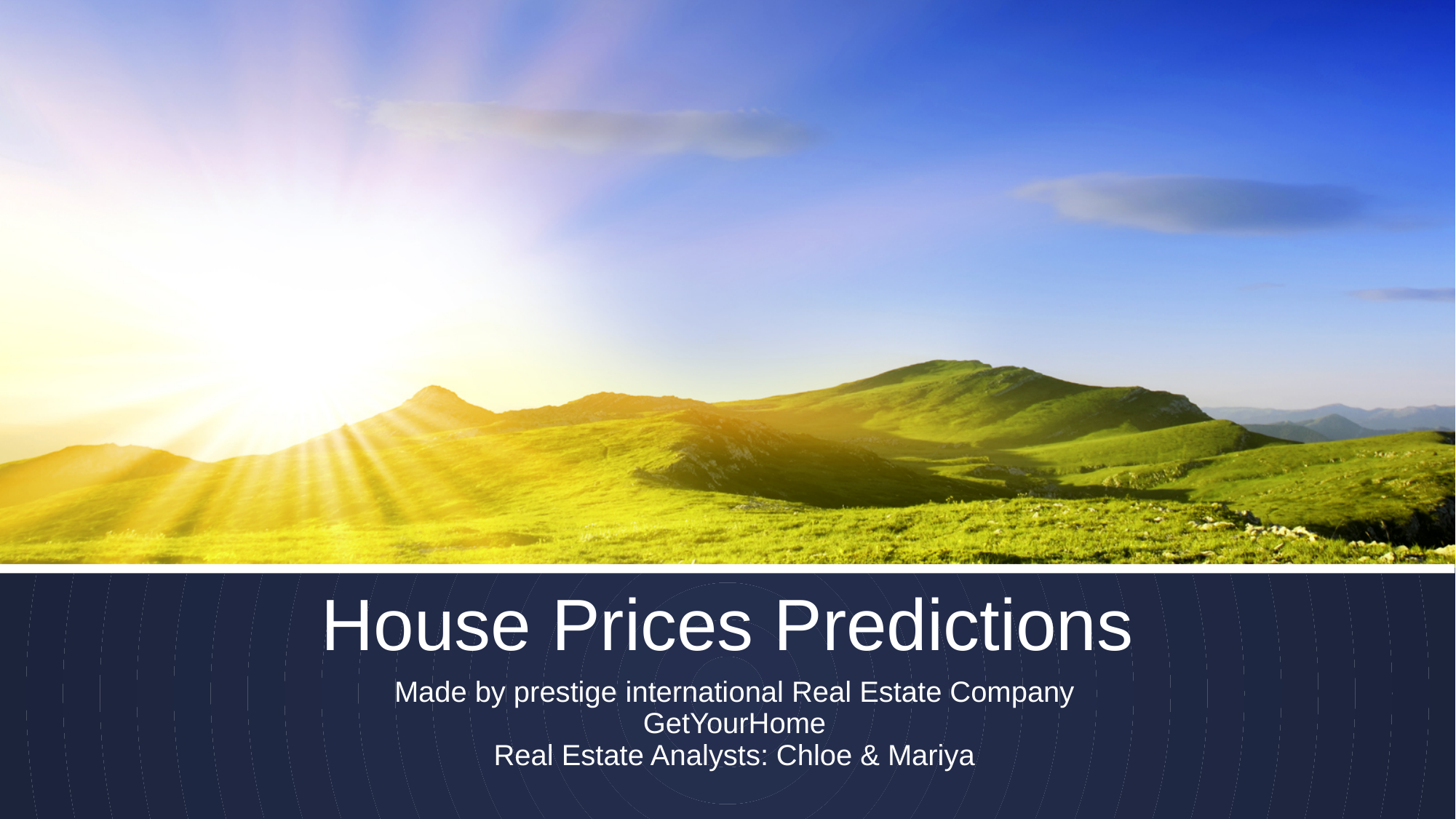

# House Prices Predictions
Made by prestige international Real Estate Company
GetYourHome
Real Estate Analysts: Chloe & Mariya